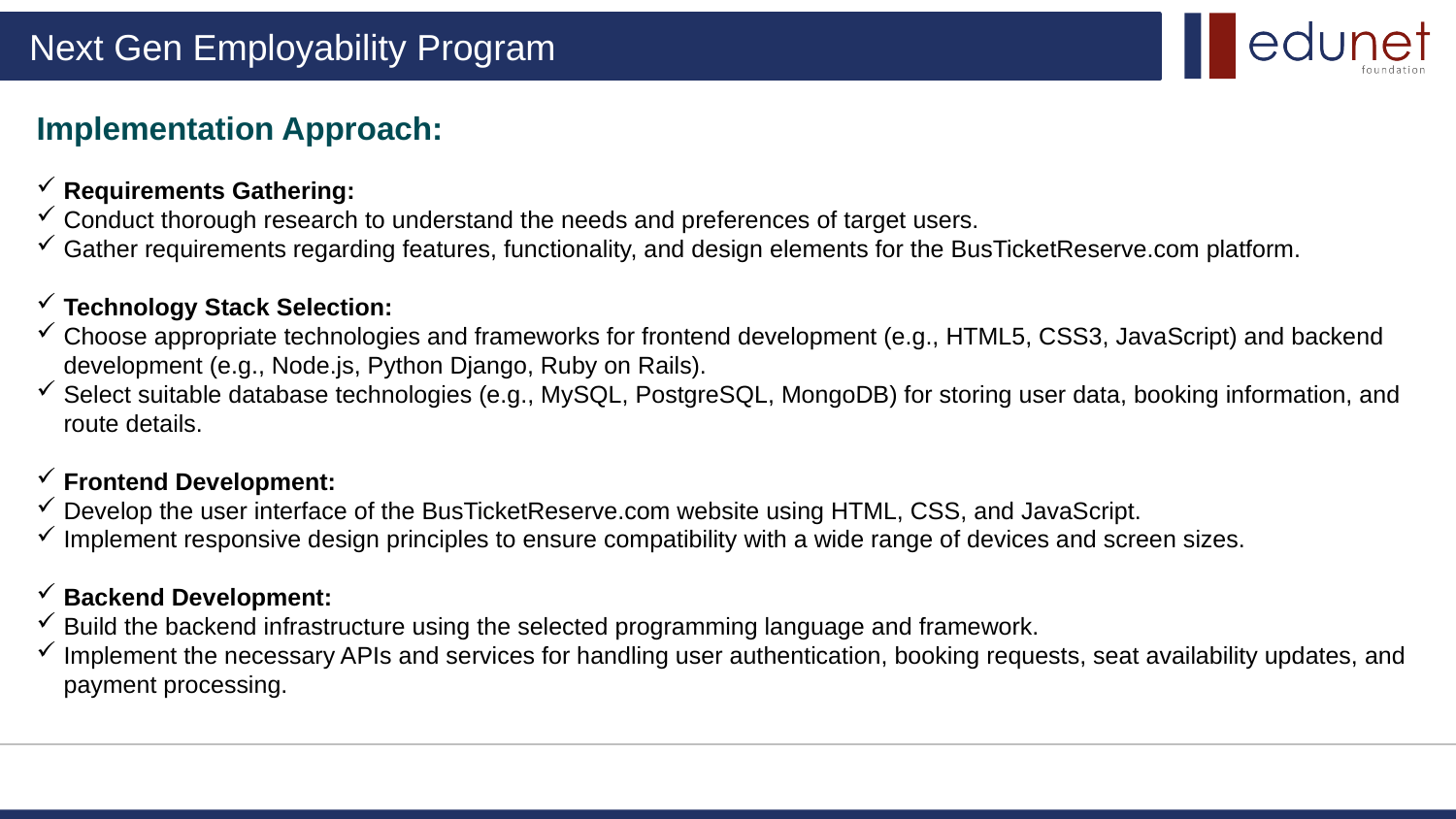

Implementation Approach:

Requirements Gathering:
Conduct thorough research to understand the needs and preferences of target users.
Gather requirements regarding features, functionality, and design elements for the BusTicketReserve.com platform.

Technology Stack Selection:
Choose appropriate technologies and frameworks for frontend development (e.g., HTML5, CSS3, JavaScript) and backend development (e.g., Node.js, Python Django, Ruby on Rails).
Select suitable database technologies (e.g., MySQL, PostgreSQL, MongoDB) for storing user data, booking information, and route details.

Frontend Development:
Develop the user interface of the BusTicketReserve.com website using HTML, CSS, and JavaScript.
Implement responsive design principles to ensure compatibility with a wide range of devices and screen sizes.

Backend Development:
Build the backend infrastructure using the selected programming language and framework.
Implement the necessary APIs and services for handling user authentication, booking requests, seat availability updates, and payment processing.